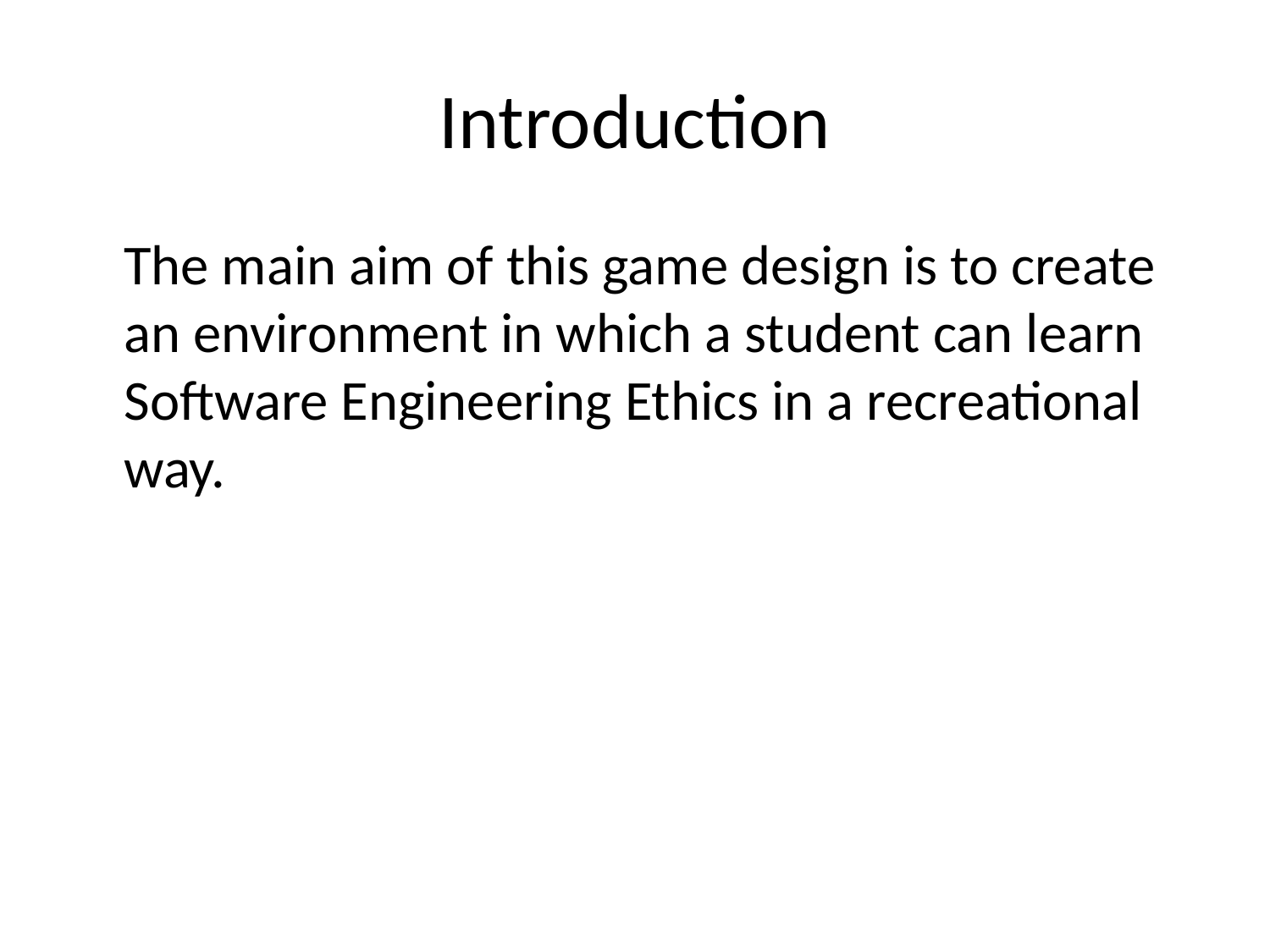

# Introduction
	The main aim of this game design is to create an environment in which a student can learn Software Engineering Ethics in a recreational way.